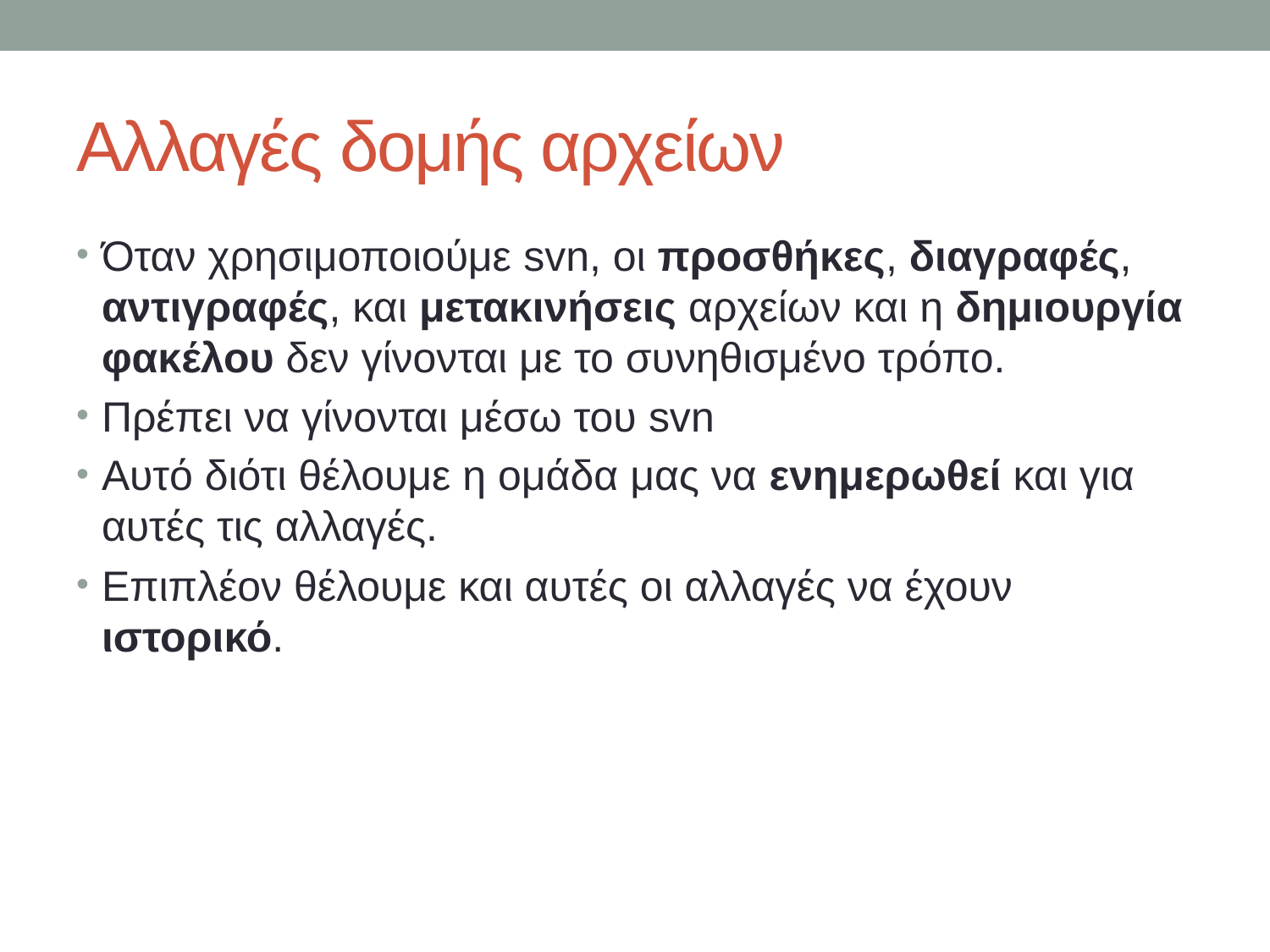

# Αλλαγές δομής αρχείων
Όταν χρησιμοποιούμε svn, οι προσθήκες, διαγραφές, αντιγραφές, και μετακινήσεις αρχείων και η δημιουργία φακέλου δεν γίνονται με το συνηθισμένο τρόπο.
Πρέπει να γίνονται μέσω του svn
Αυτό διότι θέλουμε η ομάδα μας να ενημερωθεί και για αυτές τις αλλαγές.
Επιπλέον θέλουμε και αυτές οι αλλαγές να έχουν ιστορικό.